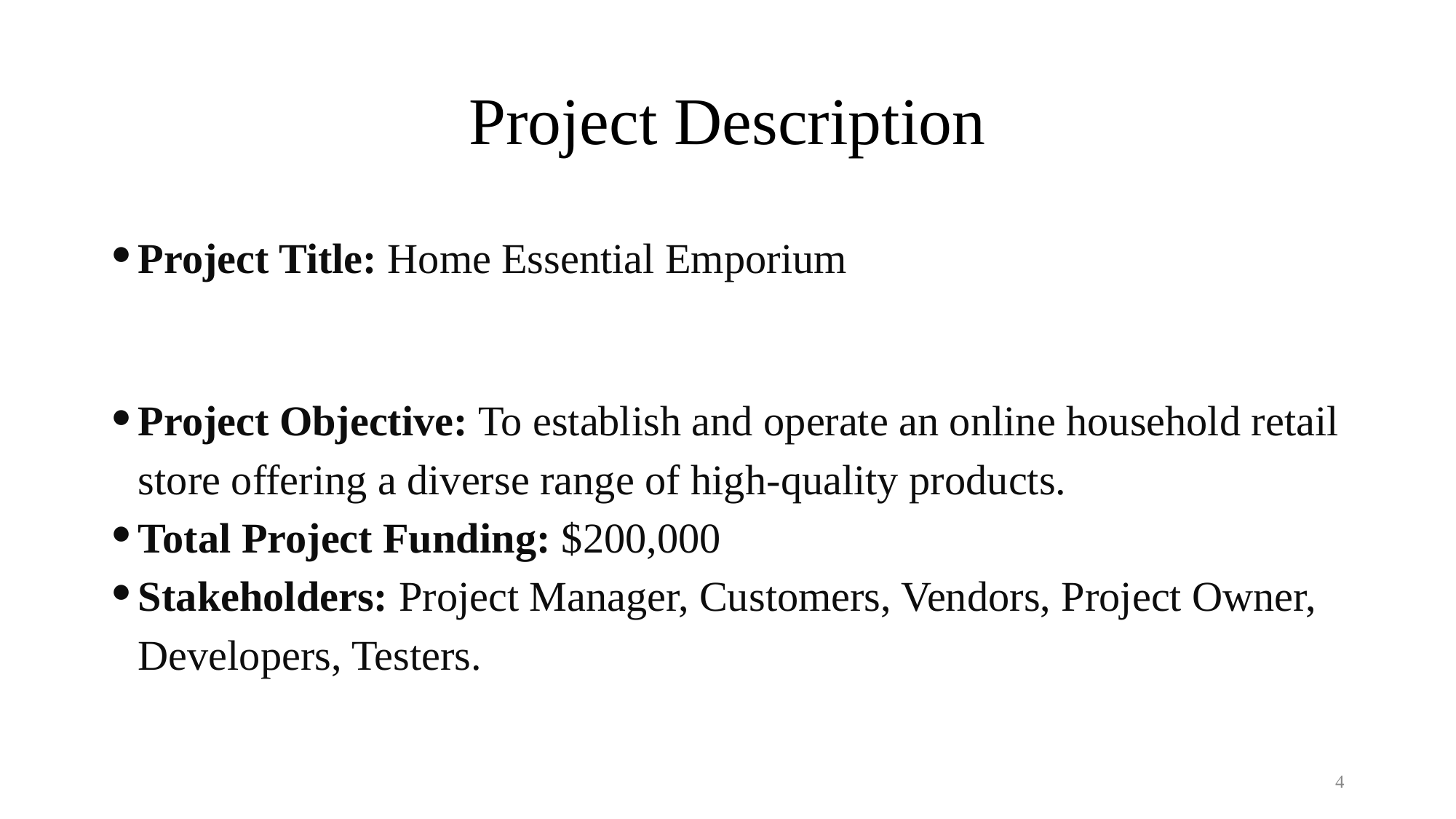

# Project Description
Project Title: Home Essential Emporium

Project Objective: To establish and operate an online household retail store offering a diverse range of high-quality products.
Total Project Funding: $200,000
Stakeholders: Project Manager, Customers, Vendors, Project Owner, Developers, Testers.
4